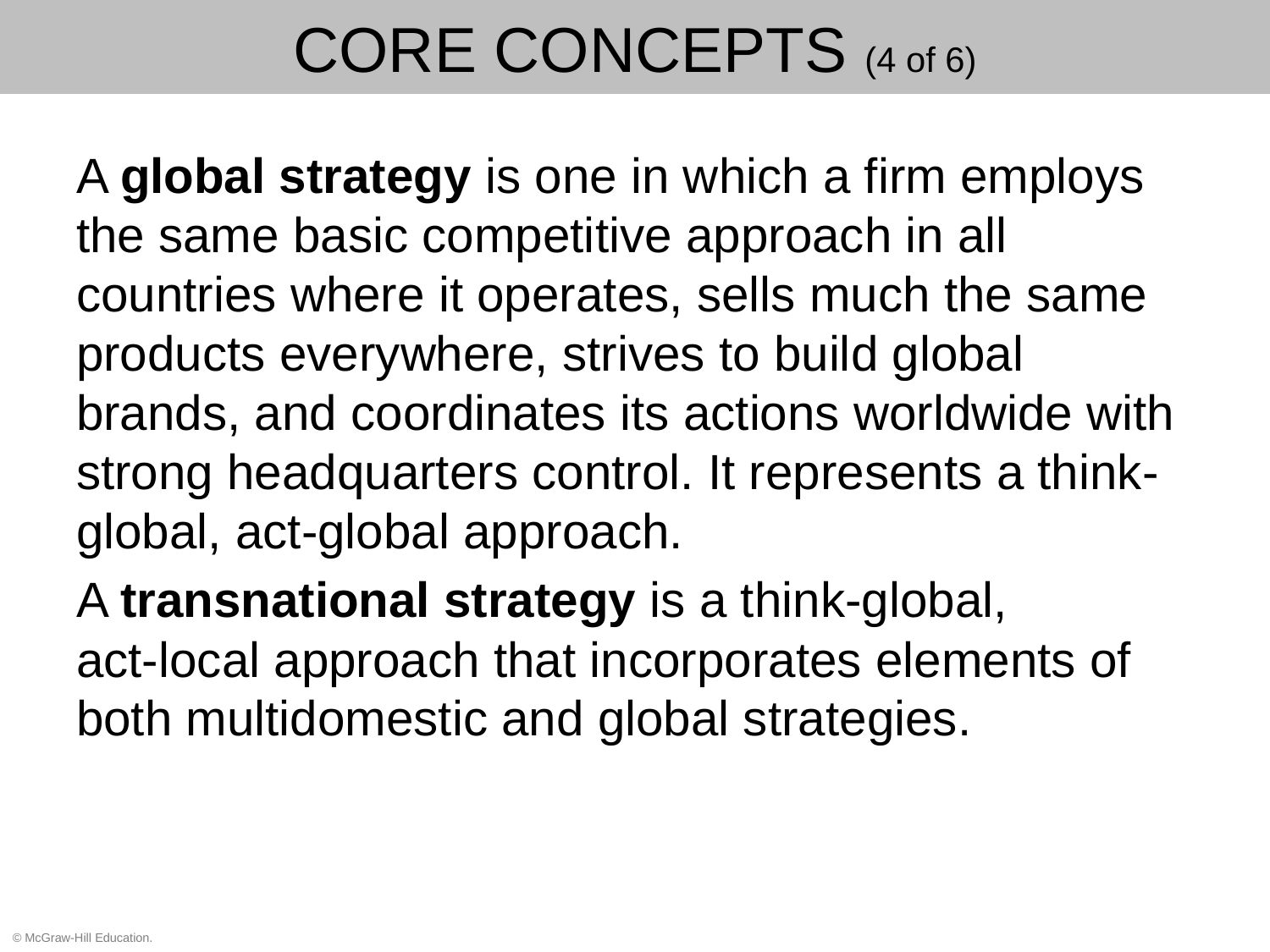

# Core Concepts (4 of 6)
A global strategy is one in which a firm employs the same basic competitive approach in all countries where it operates, sells much the same products everywhere, strives to build global brands, and coordinates its actions worldwide with strong headquarters control. It represents a think-global, act-global approach.
A transnational strategy is a think-global,
act-local approach that incorporates elements of both multidomestic and global strategies.